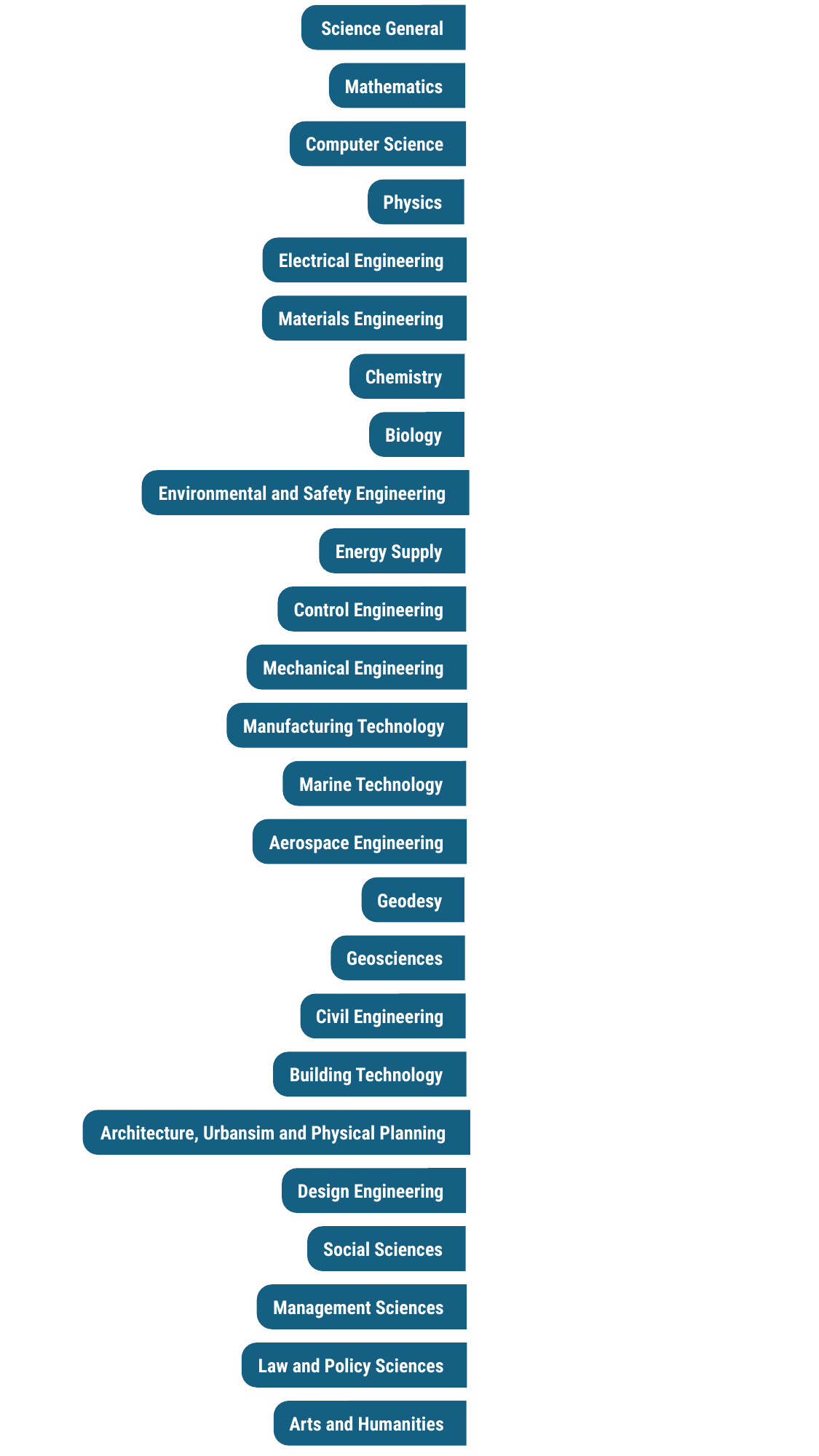

Science General
Mathematics
Computer Science
Physics
Electrical Engineering
Materials Engineering
Chemistry
Environmental and Safety Engineering
Biology
Energy Supply
Control Engineering
Mechanical Engineering
Manufacturing Technology
Marine Technology
Aerospace Engineering
Geodesy
Geosciences
Civil Engineering
Architecture, Urbansim and Physical Planning
Building Technology
Design Engineering
Social Sciences
Management Sciences
Law and Policy Sciences
Arts and Humanities